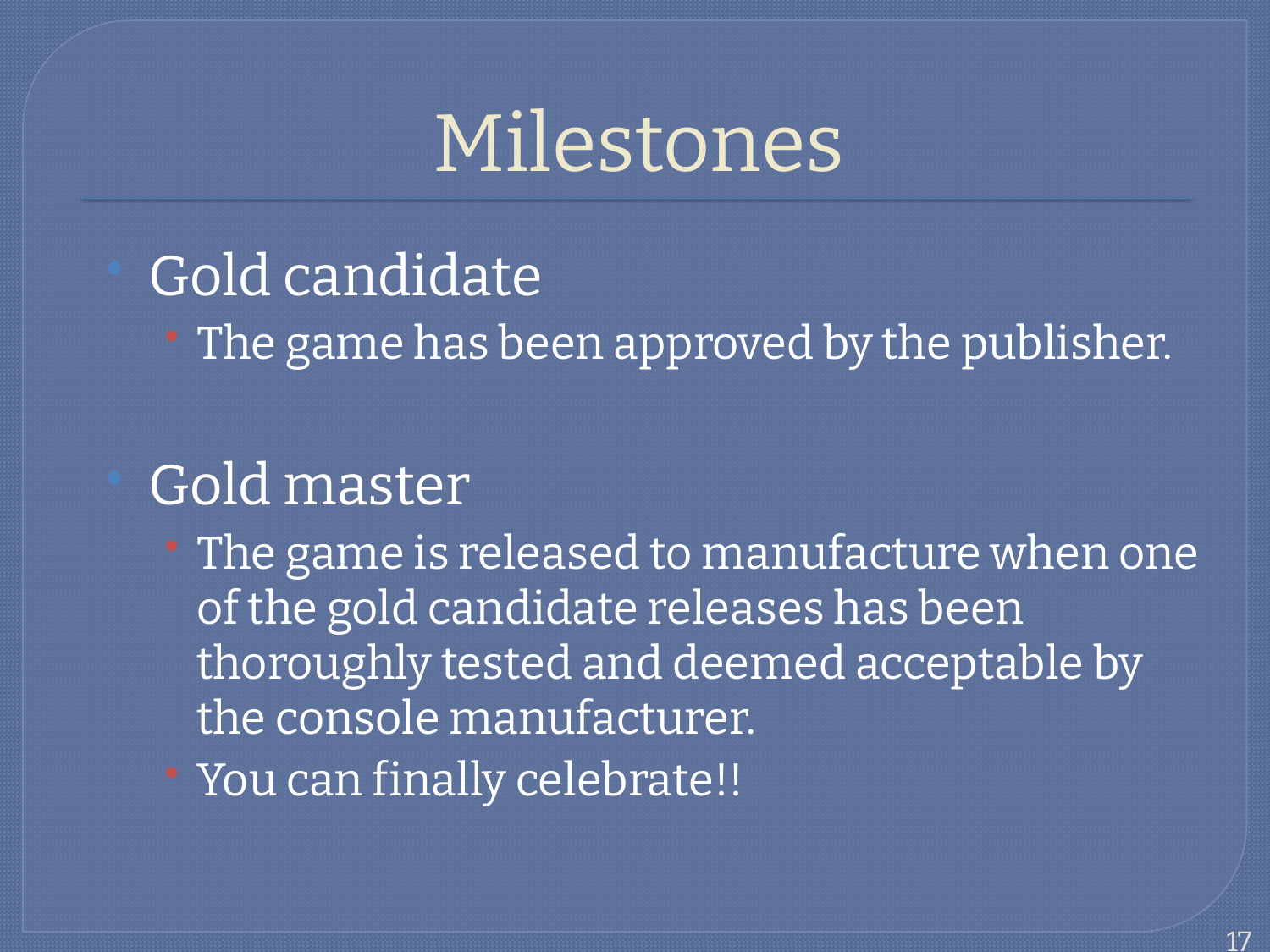

# Milestones
Gold candidate
The game has been approved by the publisher.

Gold master
The game is released to manufacture when one of the gold candidate releases has been thoroughly tested and deemed acceptable by the console manufacturer.
You can finally celebrate!!

17